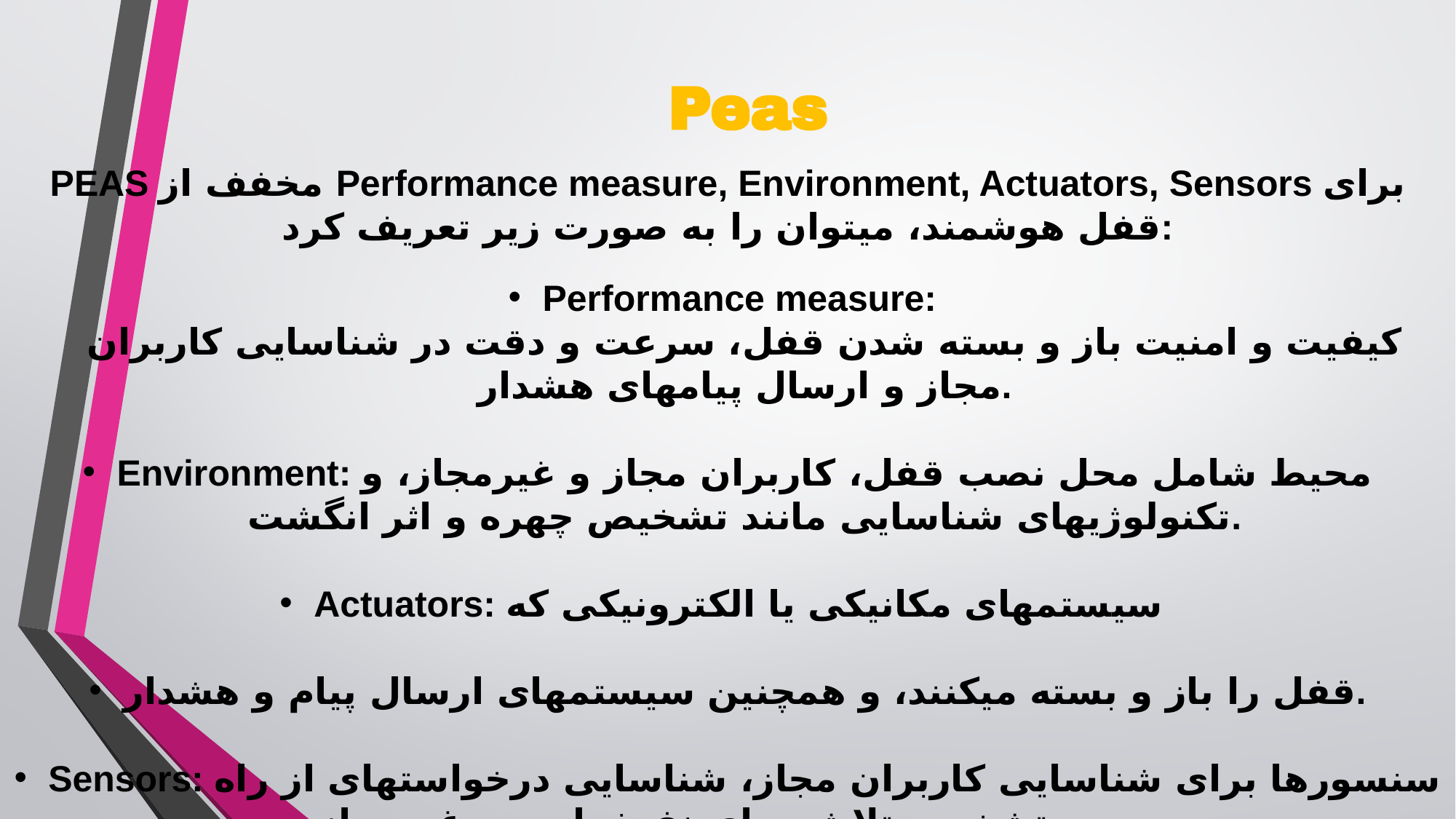

# Peas
PEAS مخفف از Performance measure, Environment, Actuators, Sensors برای قفل هوشمند، میتوان را به صورت زیر تعریف کرد:
Performance measure:
کیفیت و امنیت باز و بسته شدن قفل، سرعت و دقت در شناسایی کاربران مجاز و ارسال پیامهای هشدار.

Environment: محیط شامل محل نصب قفل، کاربران مجاز و غیرمجاز، و تکنولوژیهای شناسایی مانند تشخیص چهره و اثر انگشت.

Actuators: سیستمهای مکانیکی یا الکترونیکی که

قفل را باز و بسته میکنند، و همچنین سیستمهای ارسال پیام و هشدار.

Sensors: سنسورها برای شناسایی کاربران مجاز، شناسایی درخواستهای از راه دور، و تشخیص تلاش برای نفوذ یا ورود غیرمجاز